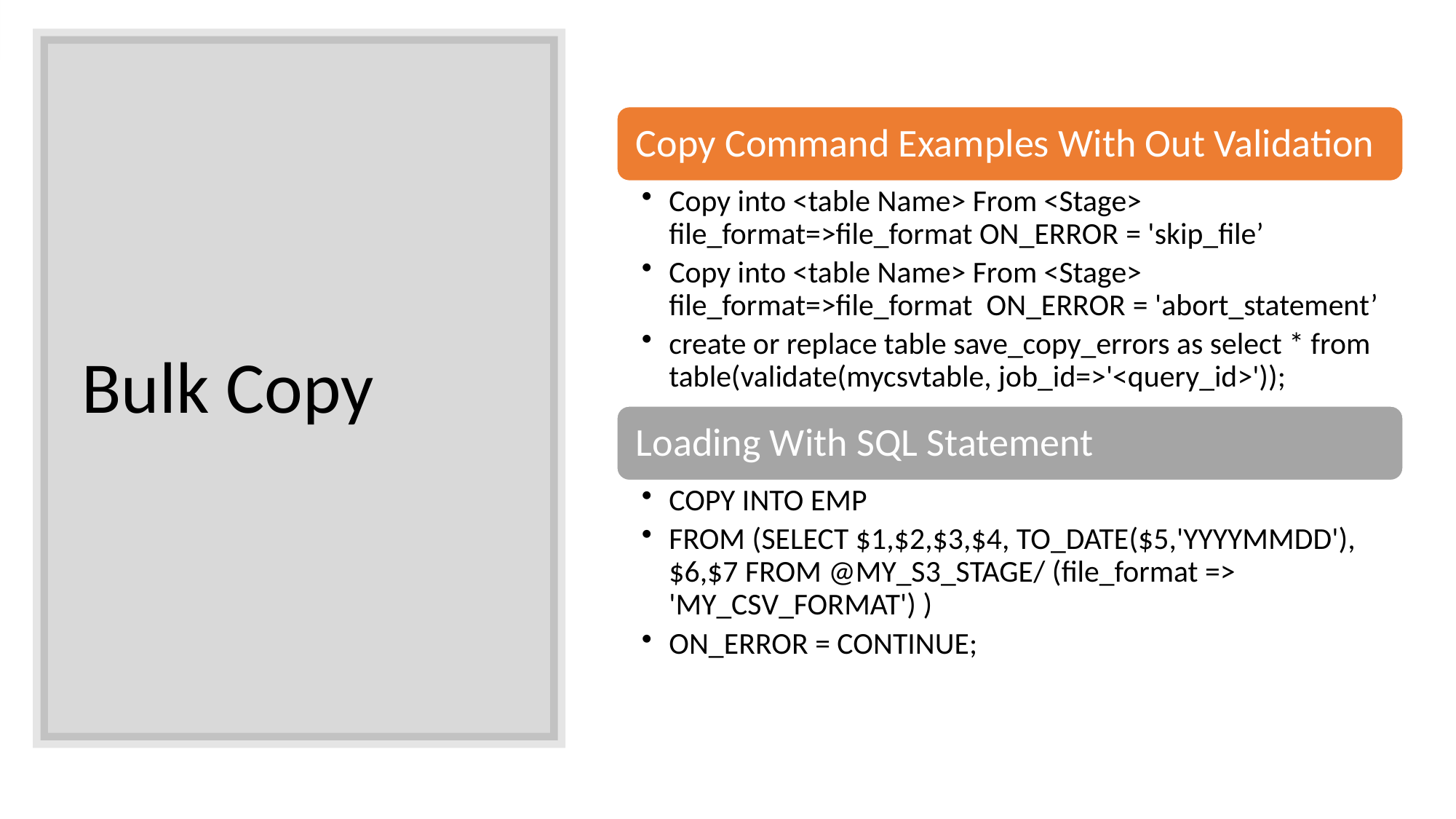

Copy Command Examples With Out Validation
Copy into <table Name> From <Stage> file_format=>file_format ON_ERROR = 'skip_file’
Copy into <table Name> From <Stage> file_format=>file_format  ON_ERROR = 'abort_statement’
create or replace table save_copy_errors as select * from table(validate(mycsvtable, job_id=>'<query_id>'));
Loading With SQL Statement
COPY INTO EMP
FROM (SELECT $1,$2,$3,$4, TO_DATE($5,'YYYYMMDD'), $6,$7 FROM @MY_S3_STAGE/ (file_format => 'MY_CSV_FORMAT') )
ON_ERROR = CONTINUE;
# Bulk Copy